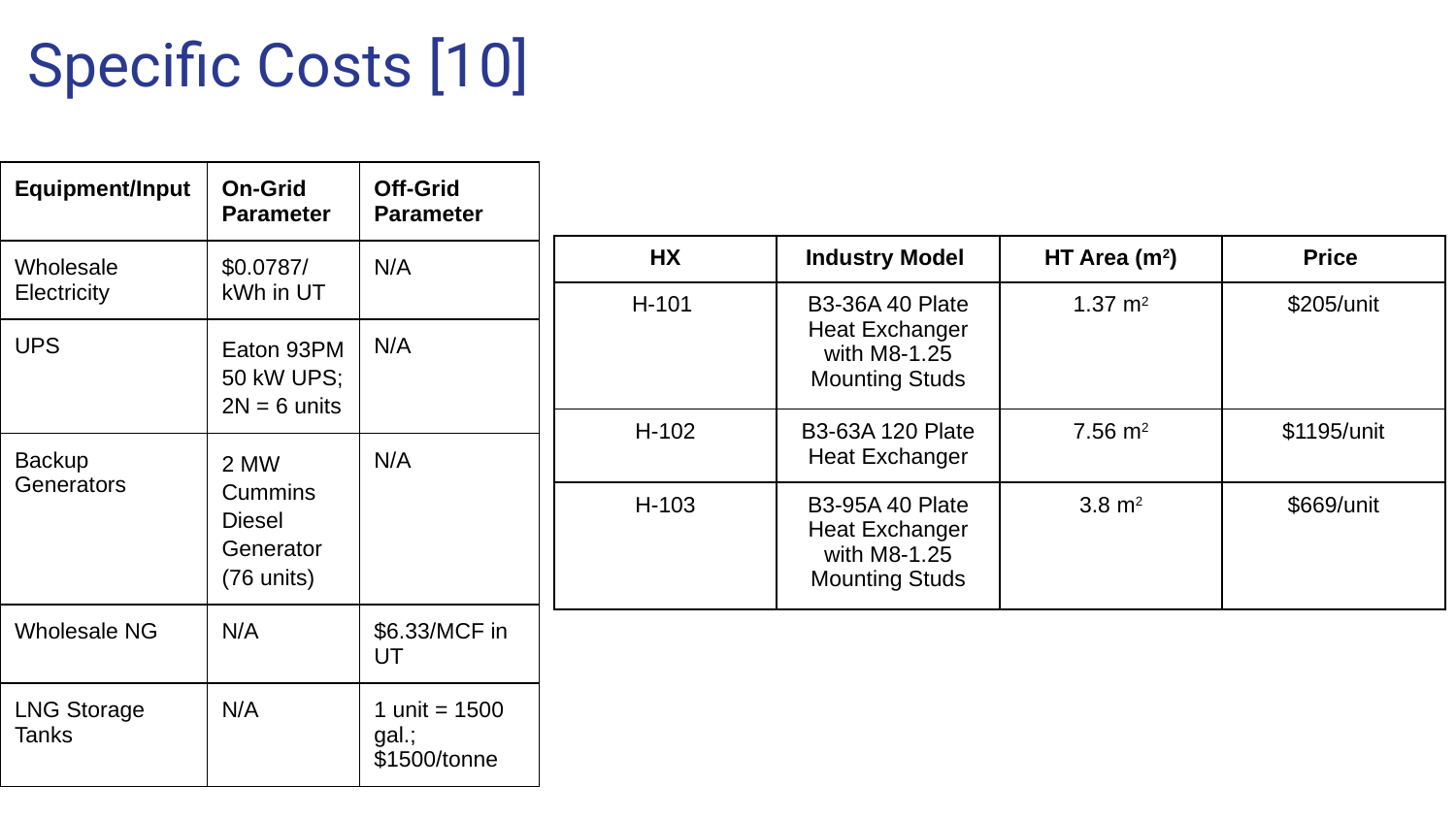

# Specific Costs [10]
| Equipment/Input | On-Grid Parameter | Off-Grid Parameter |
| --- | --- | --- |
| Wholesale Electricity | $0.0787/kWh in UT | N/A |
| UPS | Eaton 93PM 50 kW UPS; 2N = 6 units | N/A |
| Backup Generators | 2 MW Cummins Diesel Generator (76 units) | N/A |
| Wholesale NG | N/A | $6.33/MCF in UT |
| LNG Storage Tanks | N/A | 1 unit = 1500 gal.; $1500/tonne |
| HX | Industry Model | HT Area (m2) | Price |
| --- | --- | --- | --- |
| H-101 | B3-36A 40 Plate Heat Exchanger with M8-1.25 Mounting Studs | 1.37 m2 | $205/unit |
| H-102 | B3-63A 120 Plate Heat Exchanger | 7.56 m2 | $1195/unit |
| H-103 | B3-95A 40 Plate Heat Exchanger with M8-1.25 Mounting Studs | 3.8 m2 | $669/unit |